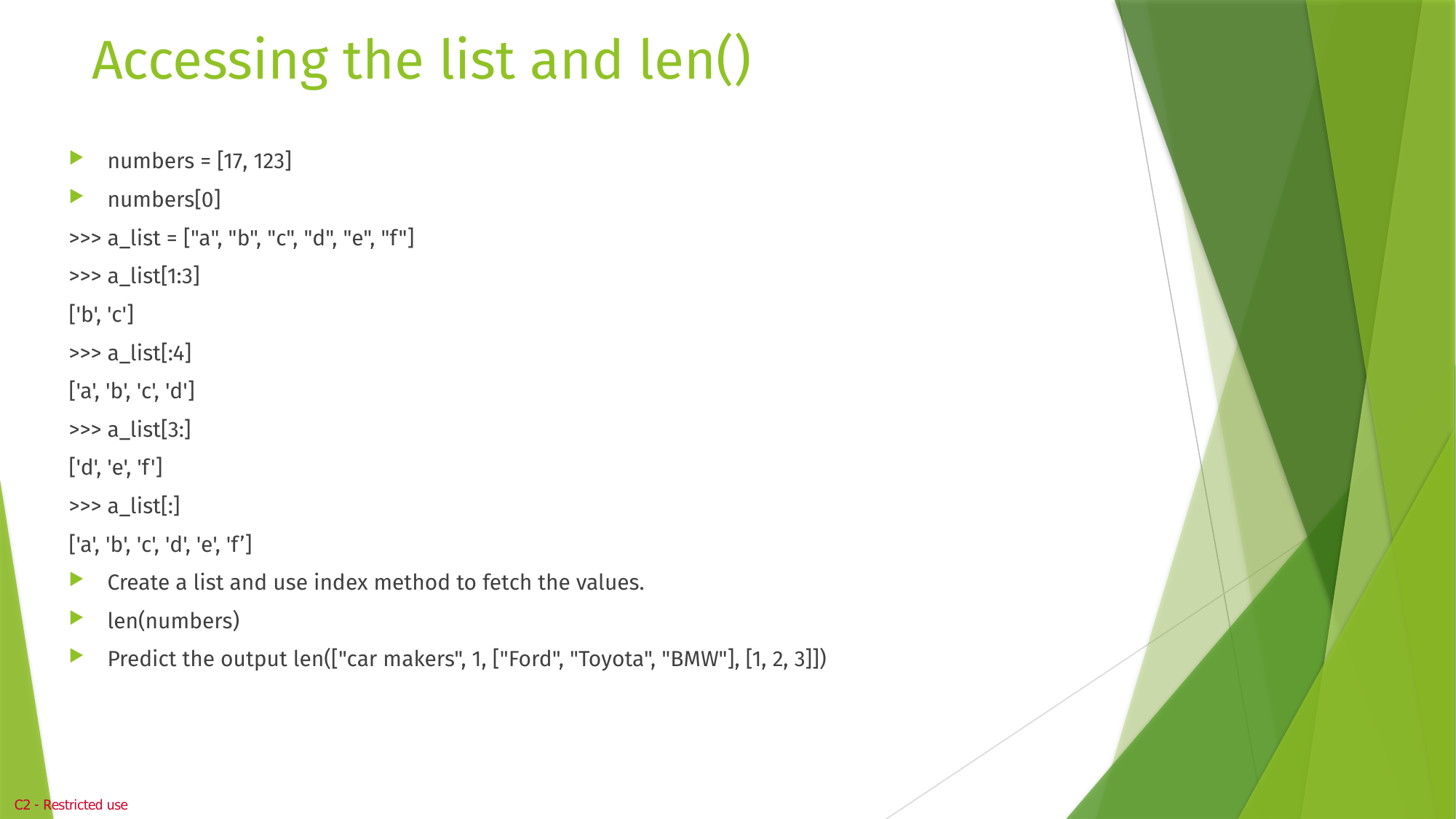

# Accessing the list and len()
numbers = [17, 123]
numbers[0]
>>> a_list = ["a", "b", "c", "d", "e", "f"]
>>> a_list[1:3]
['b', 'c']
>>> a_list[:4]
['a', 'b', 'c', 'd']
>>> a_list[3:]
['d', 'e', 'f']
>>> a_list[:]
['a', 'b', 'c', 'd', 'e', 'f’]
Create a list and use index method to fetch the values.
len(numbers)
Predict the output len(["car makers", 1, ["Ford", "Toyota", "BMW"], [1, 2, 3]])